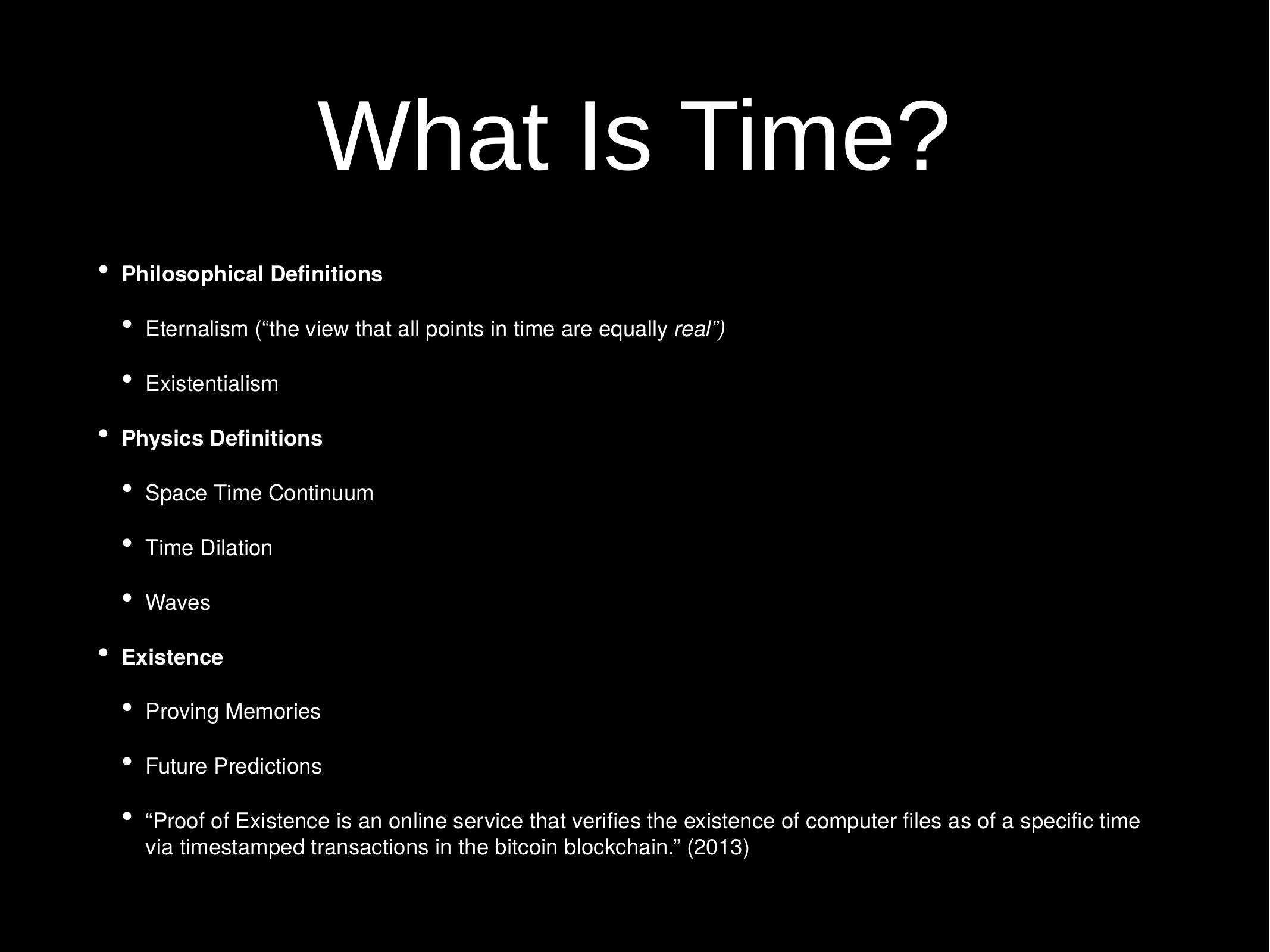

# What Is Time?
Philosophical Definitions
Eternalism (“the view that all points in time are equally real”)
Existentialism
Physics Definitions
Space Time Continuum
Time Dilation
Waves
Existence
Proving Memories
Future Predictions
“Proof of Existence is an online service that verifies the existence of computer files as of a specific time via timestamped transactions in the bitcoin blockchain.” (2013)